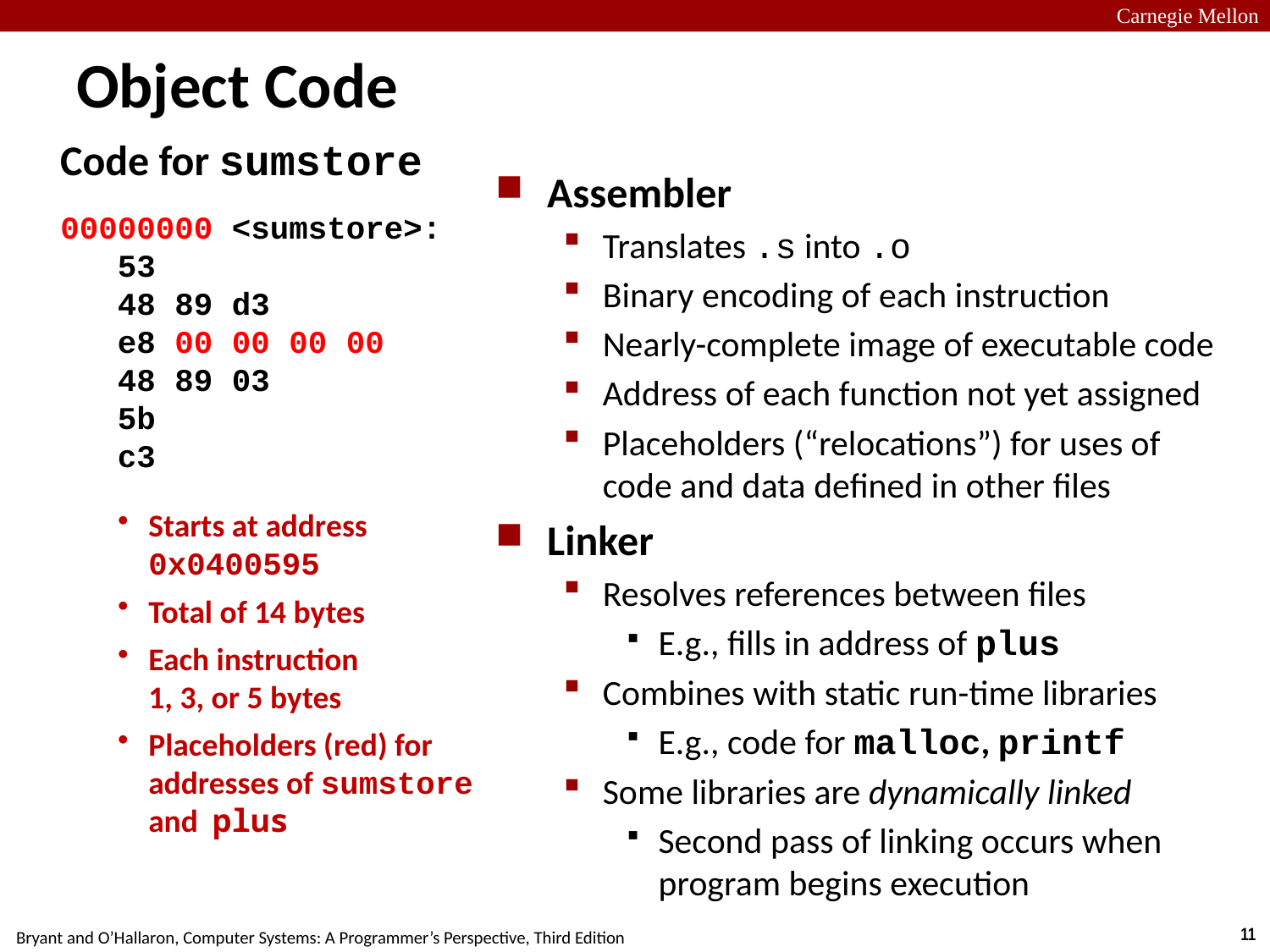

# Object Code
Code for sumstore

Assembler
Translates .s into .o
Binary encoding of each instruction
Nearly-complete image of executable code
Address of each function not yet assigned
Placeholders (“relocations”) for uses of code and data defined in other files
Linker
Resolves references between files
E.g., fills in address of plus
Combines with static run-time libraries
E.g., code for malloc, printf
Some libraries are dynamically linked
Second pass of linking occurs when program begins execution
00000000 <sumstore>:
   53
   48 89 d3
   e8 00 00 00 00
   48 89 03
   5b
   c3
Starts at address 0x0400595
Total of 14 bytes
Each instruction
1, 3, or 5 bytes
Placeholders (red) for addresses of sumstore and  plus